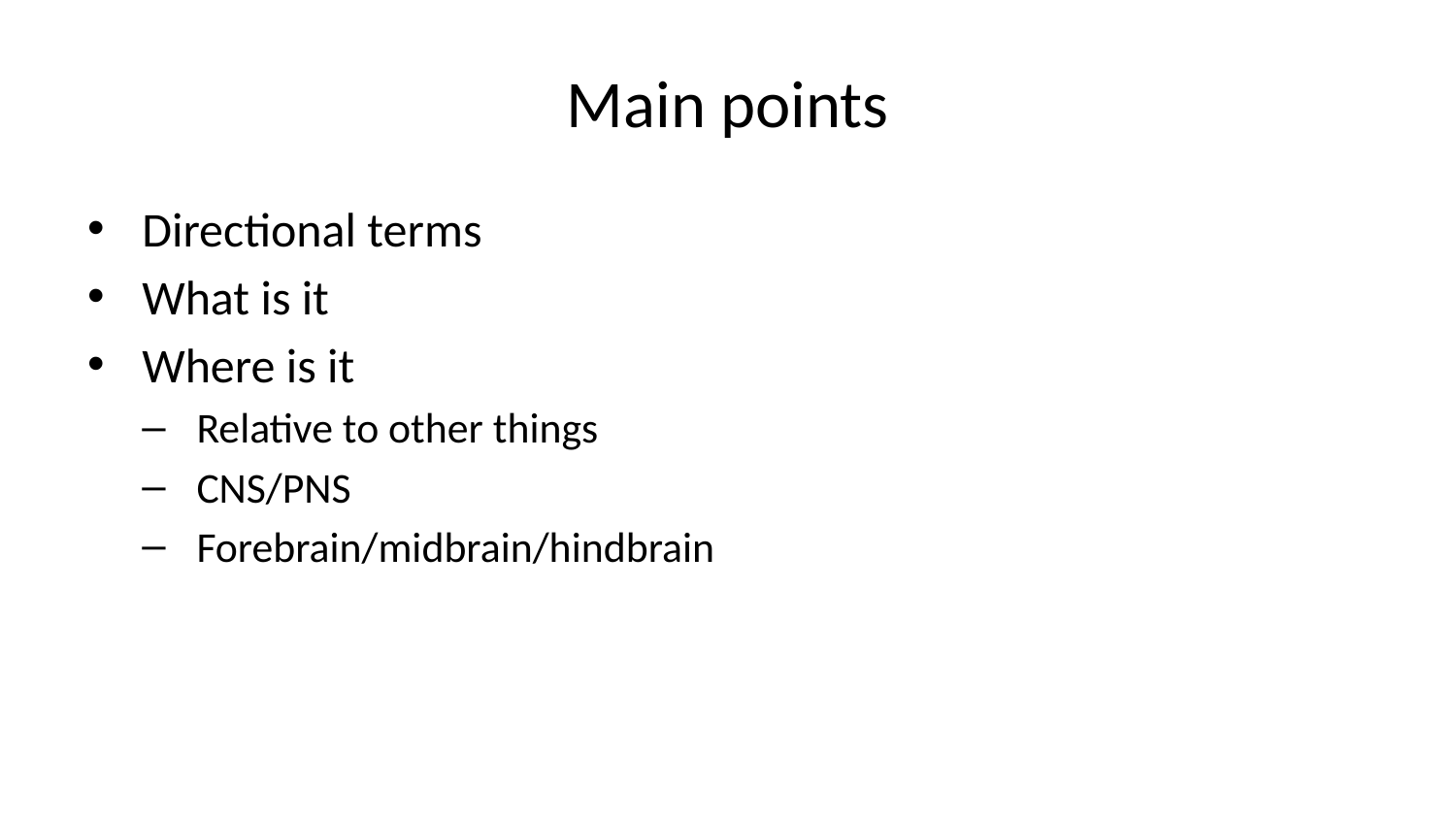

# Main points
Directional terms
What is it
Where is it
Relative to other things
CNS/PNS
Forebrain/midbrain/hindbrain